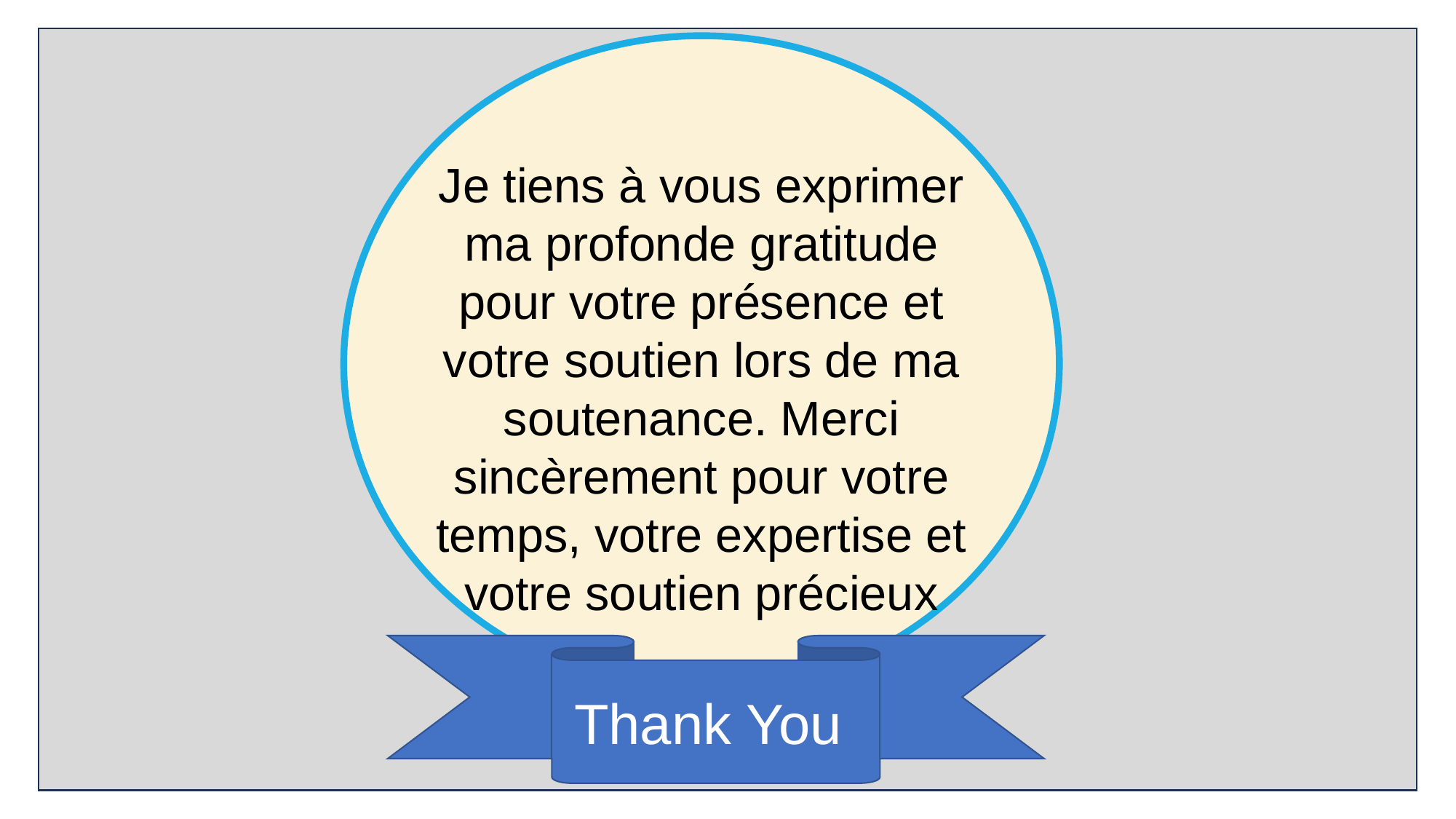

Je tiens à vous exprimer ma profonde gratitude pour votre présence et votre soutien lors de ma soutenance. Merci sincèrement pour votre temps, votre expertise et votre soutien précieux
Thank You
12